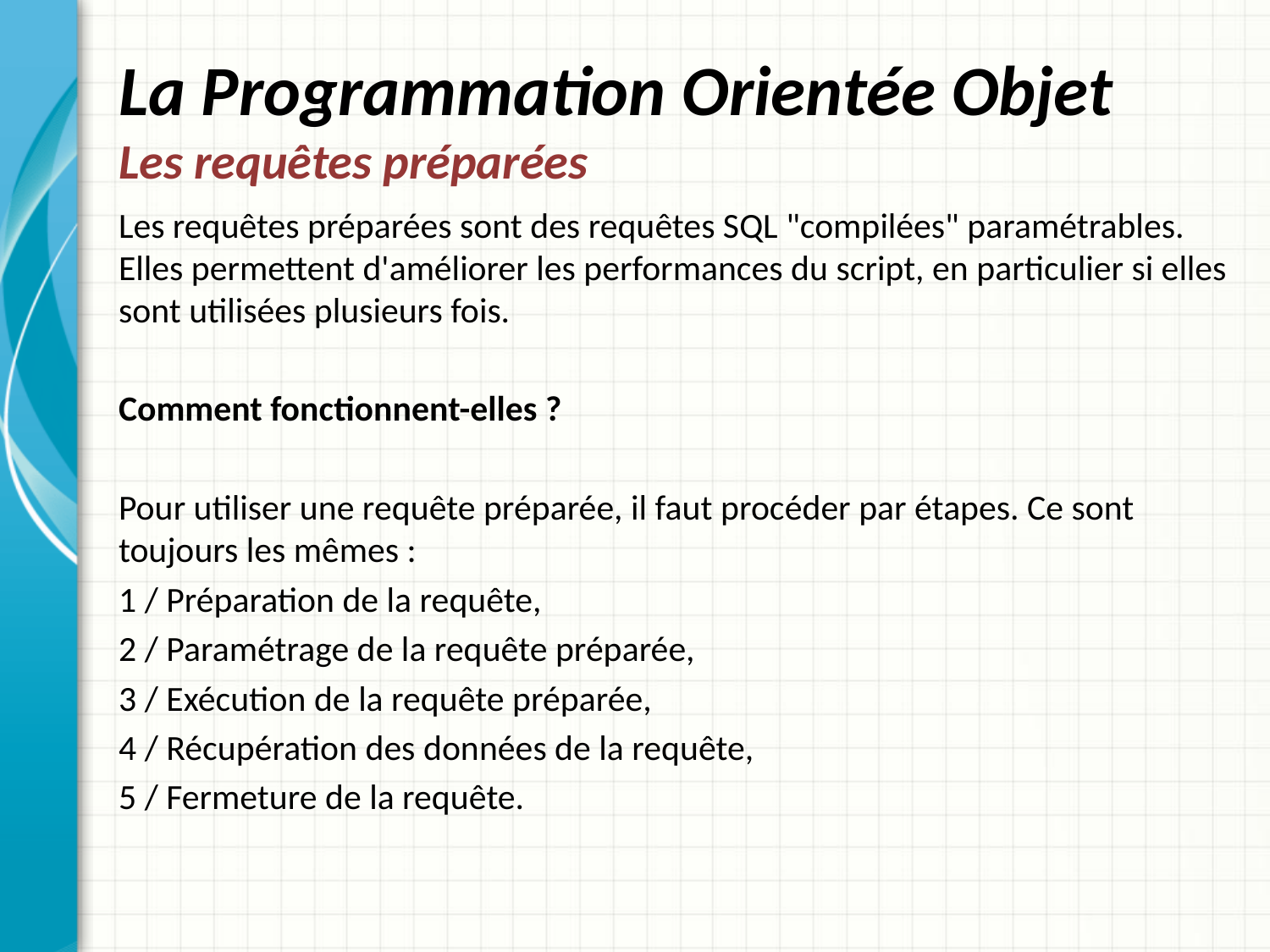

# La Programmation Orientée Objet Les requêtes préparées
Les requêtes préparées sont des requêtes SQL "compilées" paramétrables. Elles permettent d'améliorer les performances du script, en particulier si elles sont utilisées plusieurs fois.

Comment fonctionnent-elles ?

Pour utiliser une requête préparée, il faut procéder par étapes. Ce sont toujours les mêmes :
1 / Préparation de la requête,
2 / Paramétrage de la requête préparée,
3 / Exécution de la requête préparée,
4 / Récupération des données de la requête,
5 / Fermeture de la requête.